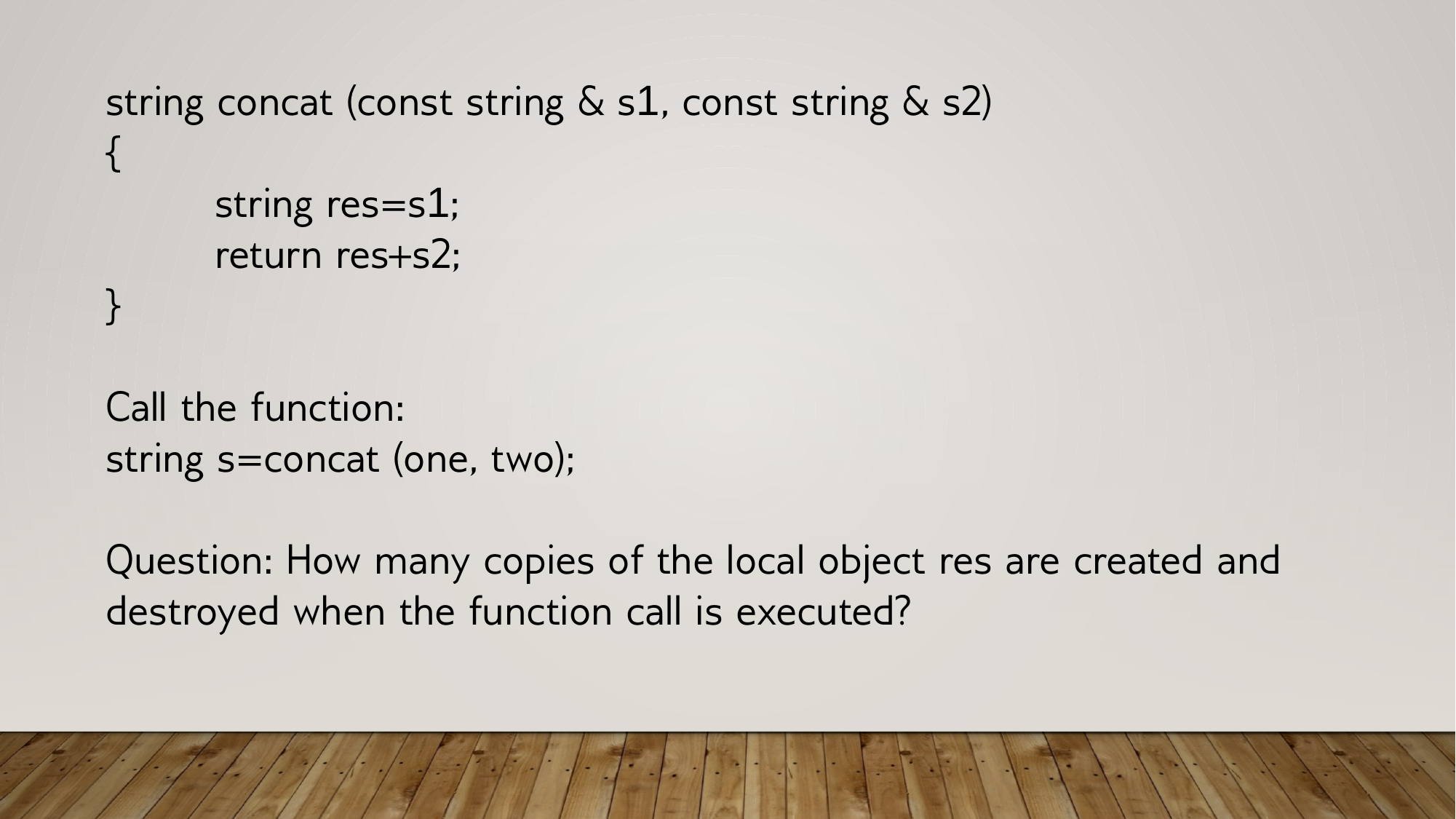

string concat (const string & s1, const string & s2)
{
	string res=s1;
	return res+s2;
}

Call the function:
string s=concat (one, two);

Question: How many copies of the local object res are created and
destroyed when the function call is executed?